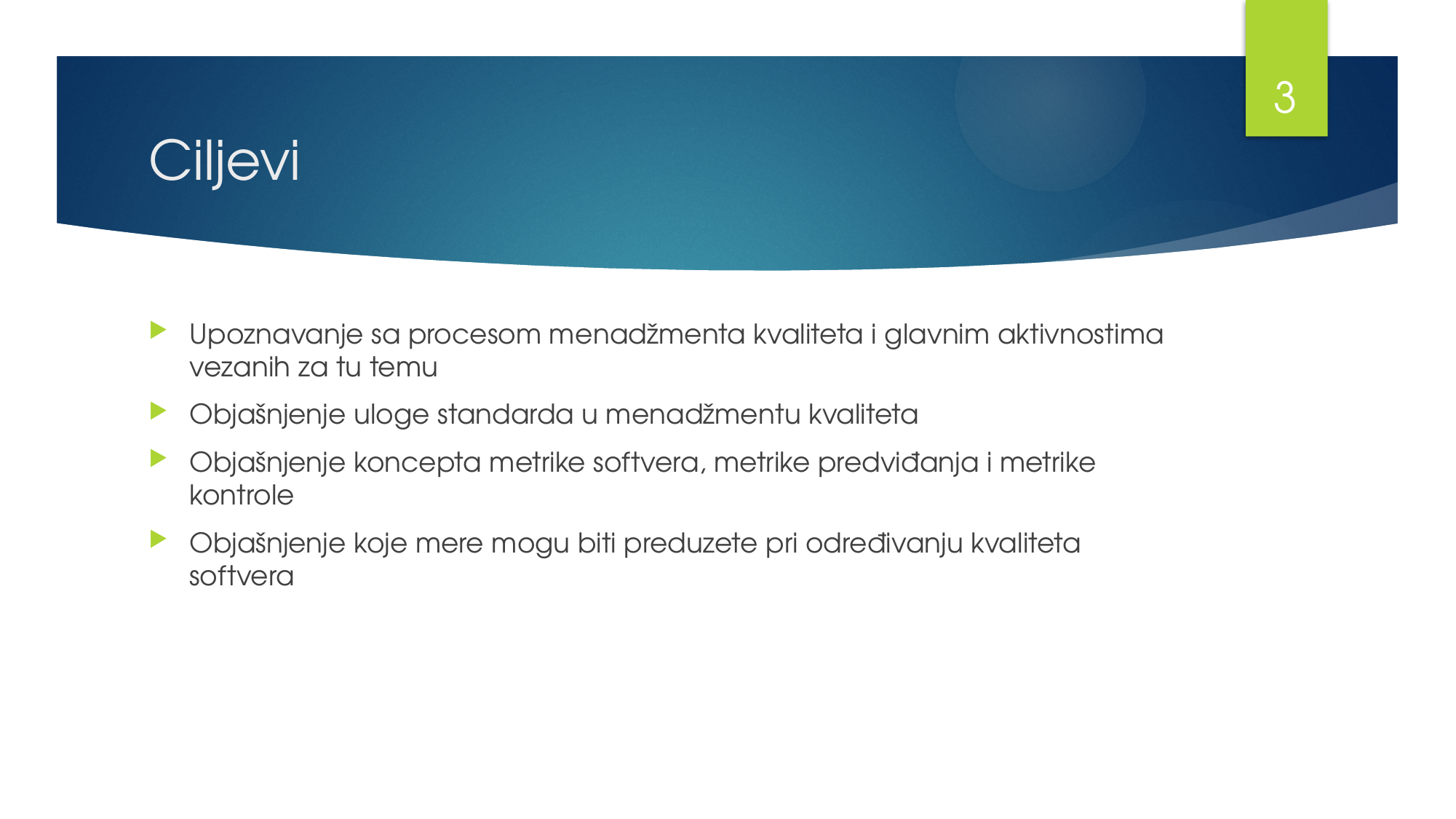

3
# Ciljevi
Upoznavanje sa procesom menadžmenta kvaliteta i glavnim aktivnostima vezanih za tu temu
Objašnjenje uloge standarda u menadžmentu kvaliteta
Objašnjenje koncepta metrike softvera, metrike predviđanja i metrike kontrole
Objašnjenje koje mere mogu biti preduzete pri određivanju kvaliteta softvera